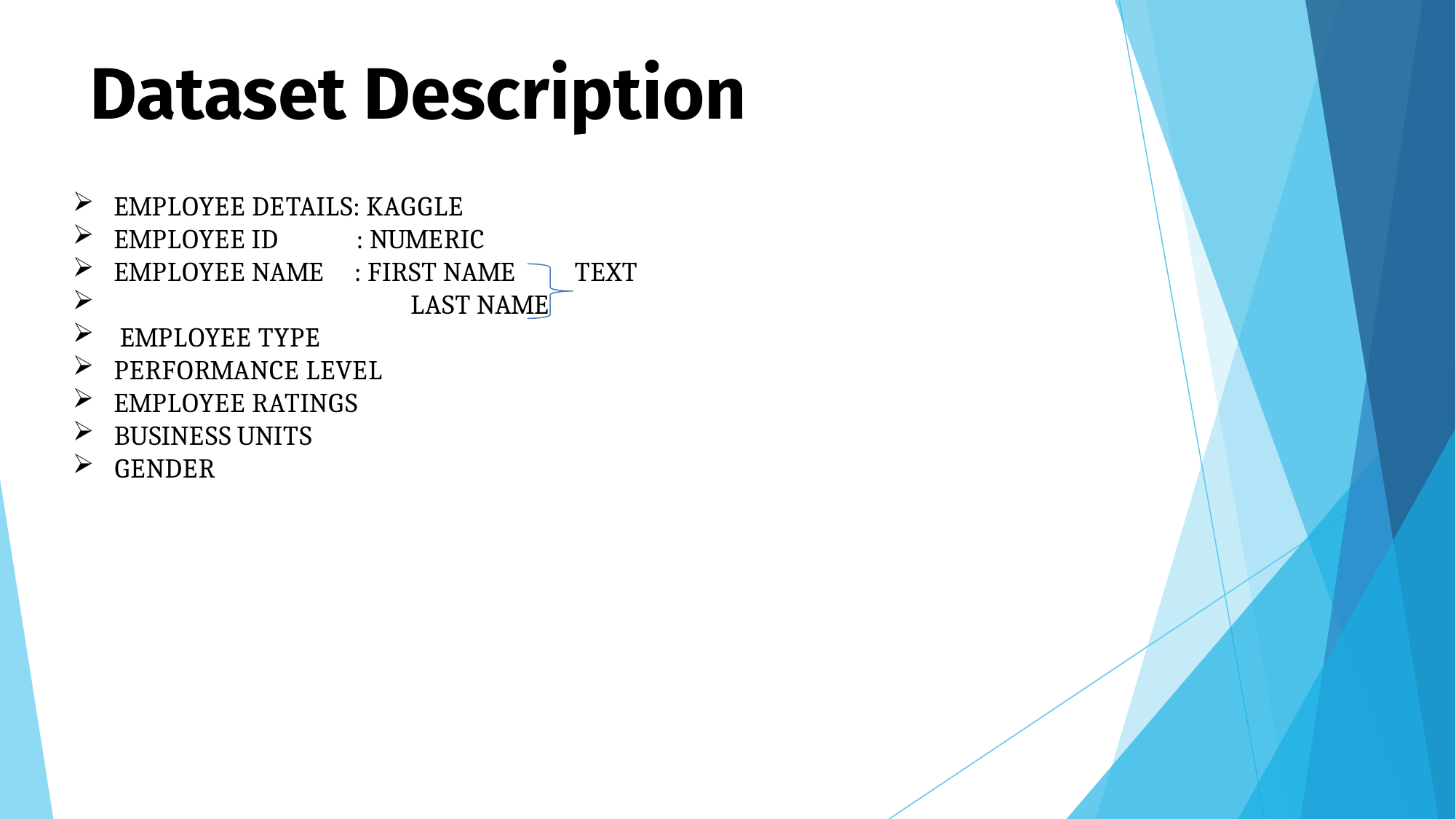

# Dataset Description
EMPLOYEE DETAILS: KAGGLE
EMPLOYEE ID             : NUMERIC
EMPLOYEE NAME     : FIRST NAME	    TEXT
 		             LAST NAME
 EMPLOYEE TYPE
PERFORMANCE LEVEL
EMPLOYEE RATINGS
BUSINESS UNITS
GENDER